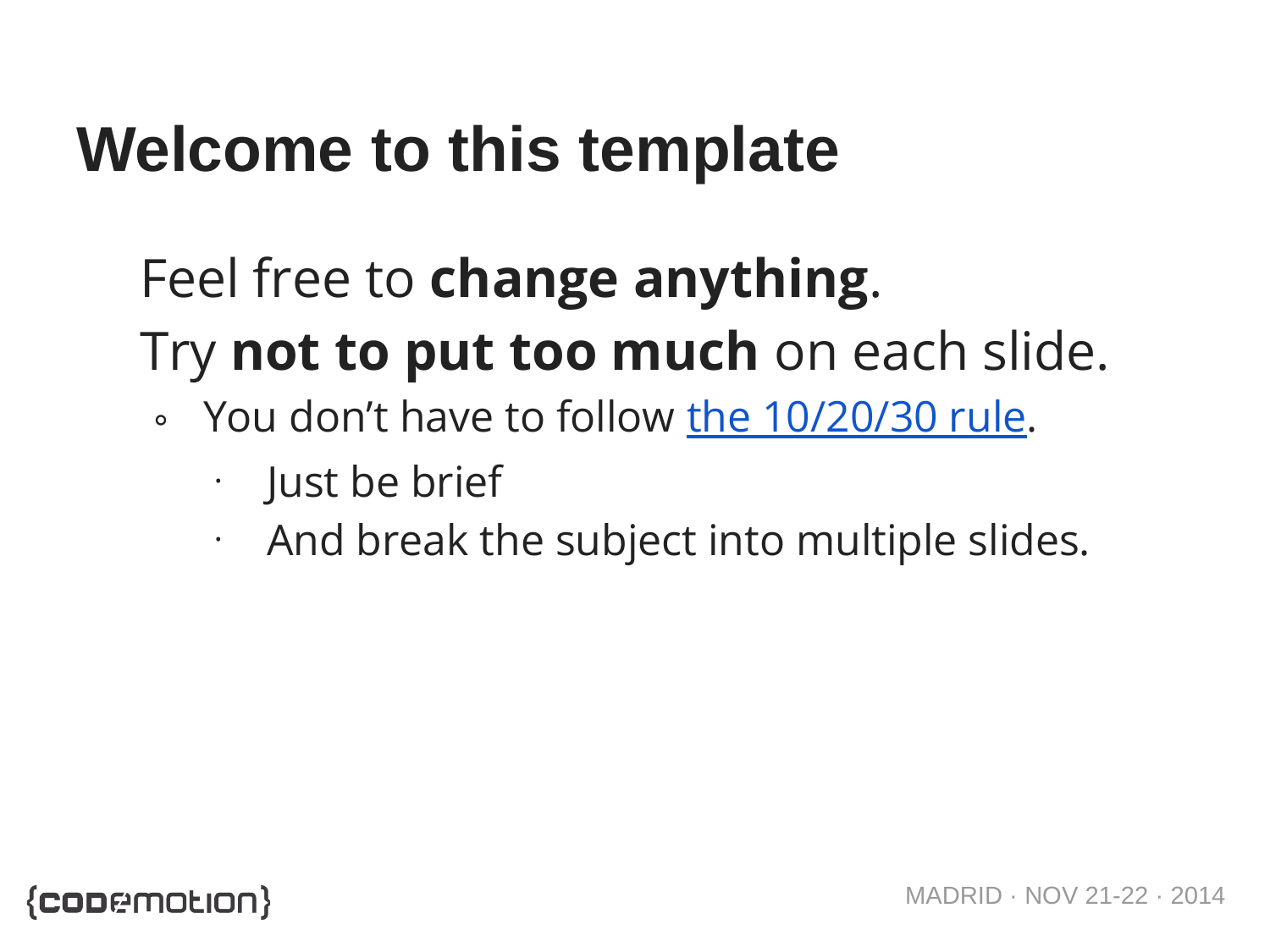

# Welcome to this template
Feel free to change anything.
Try not to put too much on each slide.
You don’t have to follow the 10/20/30 rule.
Just be brief
And break the subject into multiple slides.